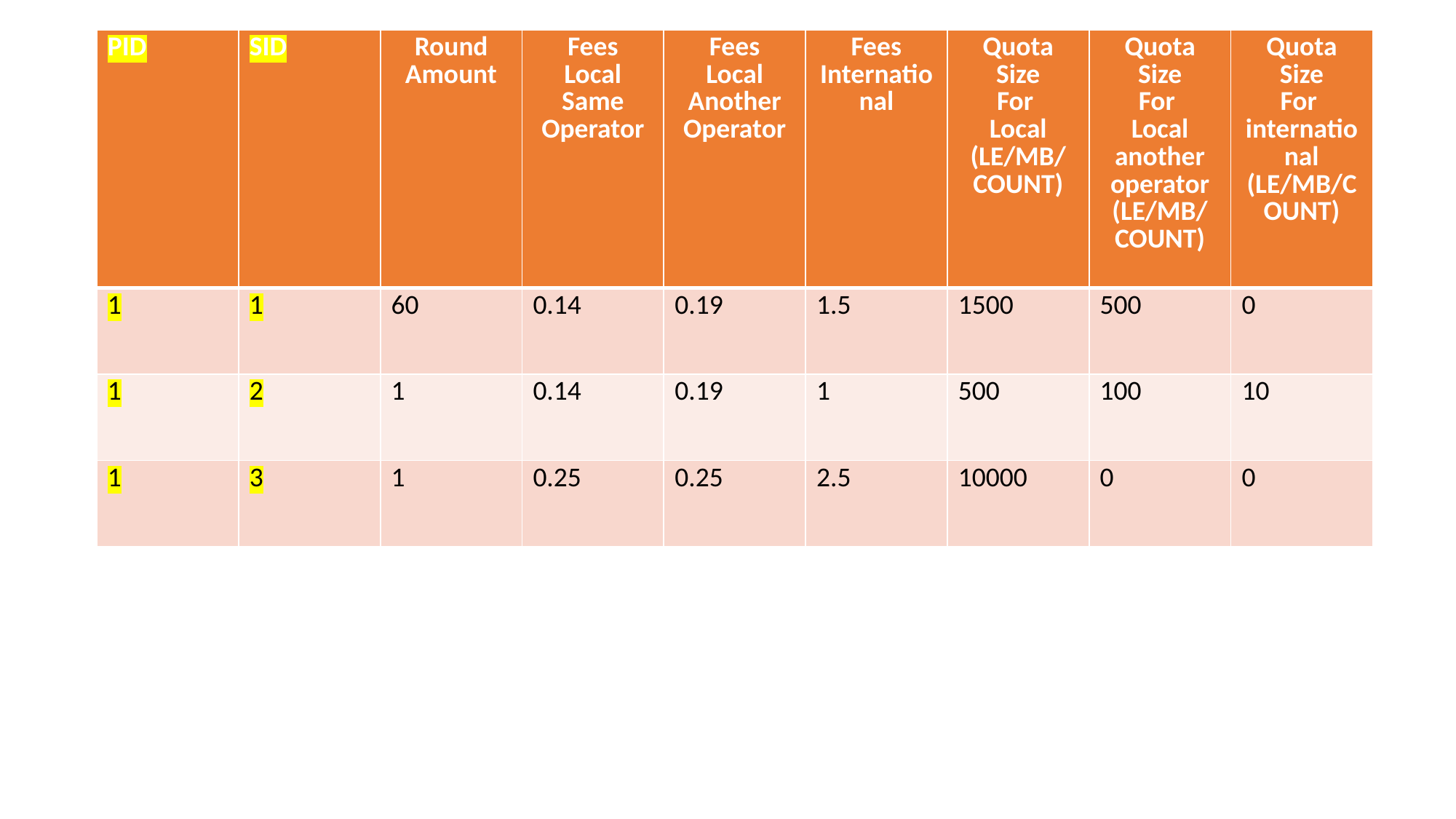

| PID | SID | Round Amount | Fees Local Same Operator | Fees Local Another Operator | Fees International | Quota Size For Local (LE/MB/COUNT) | Quota Size For Local another operator (LE/MB/COUNT) | Quota Size For international (LE/MB/COUNT) |
| --- | --- | --- | --- | --- | --- | --- | --- | --- |
| 1 | 1 | 60 | 0.14 | 0.19 | 1.5 | 1500 | 500 | 0 |
| 1 | 2 | 1 | 0.14 | 0.19 | 1 | 500 | 100 | 10 |
| 1 | 3 | 1 | 0.25 | 0.25 | 2.5 | 10000 | 0 | 0 |